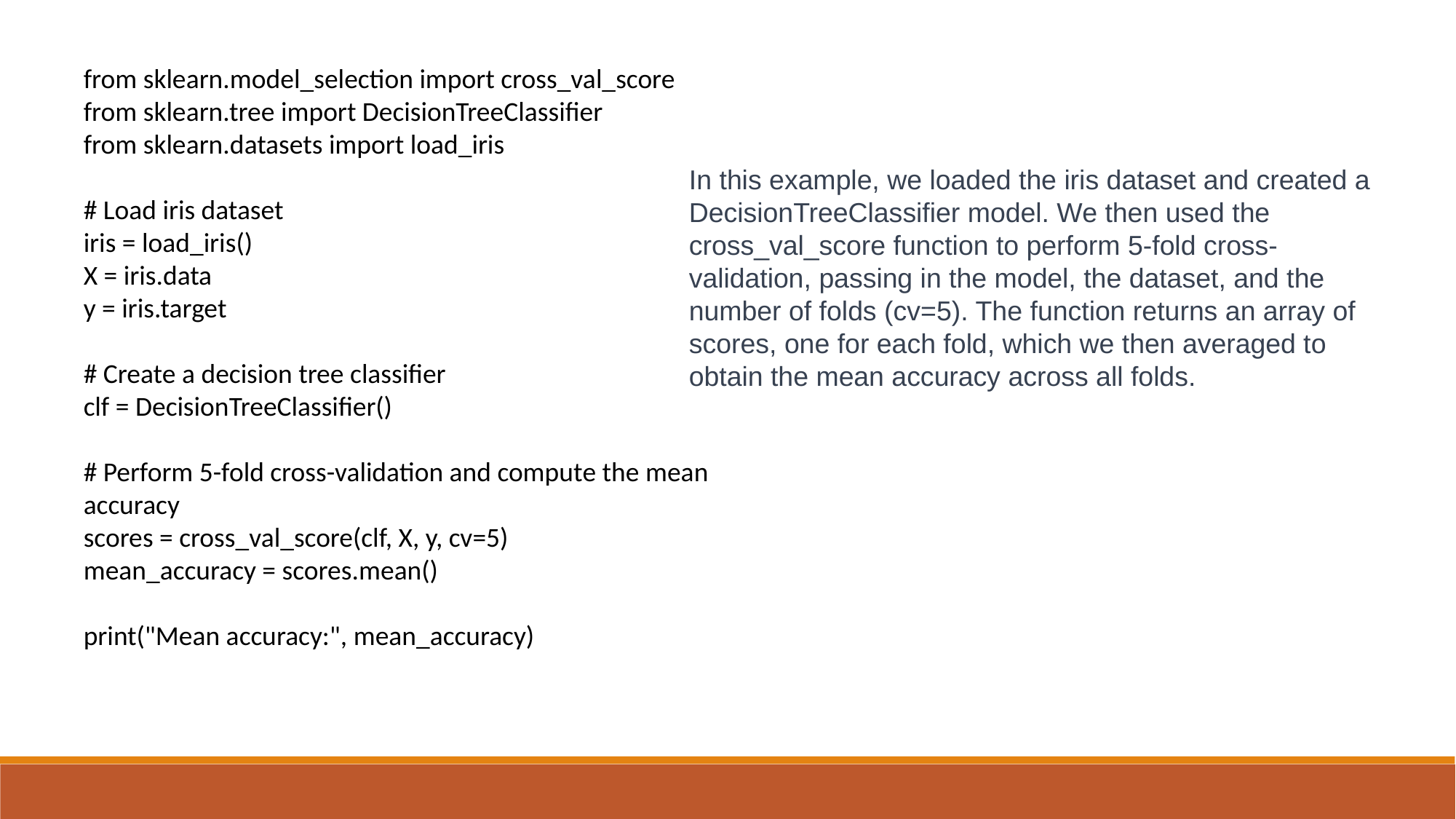

from sklearn.model_selection import cross_val_score
from sklearn.tree import DecisionTreeClassifier
from sklearn.datasets import load_iris

# Load iris dataset
iris = load_iris()
X = iris.data
y = iris.target

# Create a decision tree classifier
clf = DecisionTreeClassifier()

# Perform 5-fold cross-validation and compute the mean accuracy
scores = cross_val_score(clf, X, y, cv=5)
mean_accuracy = scores.mean()

print("Mean accuracy:", mean_accuracy)
In this example, we loaded the iris dataset and created a DecisionTreeClassifier model. We then used the cross_val_score function to perform 5-fold cross-validation, passing in the model, the dataset, and the number of folds (cv=5). The function returns an array of scores, one for each fold, which we then averaged to obtain the mean accuracy across all folds.